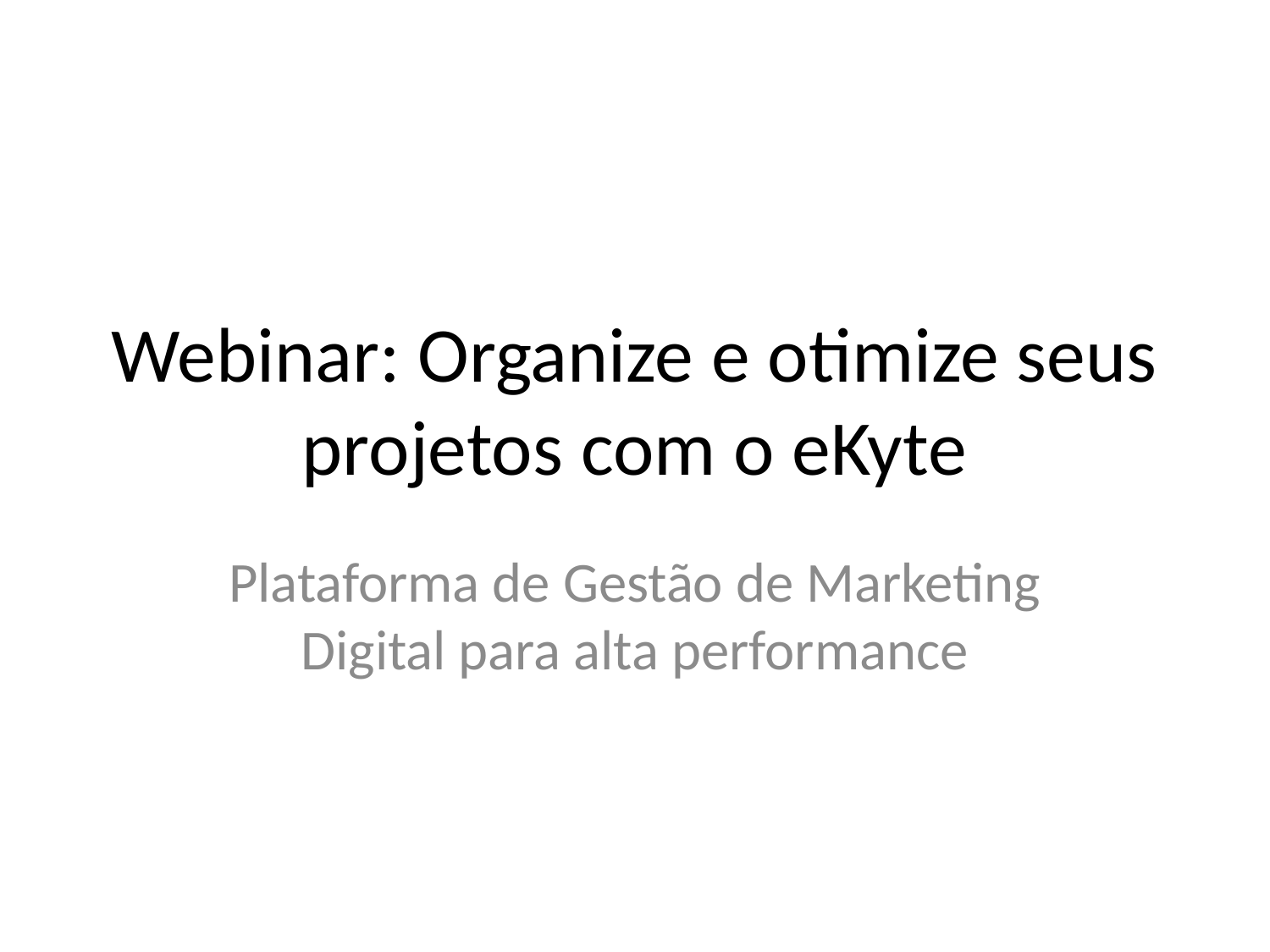

# Webinar: Organize e otimize seus projetos com o eKyte
Plataforma de Gestão de Marketing Digital para alta performance